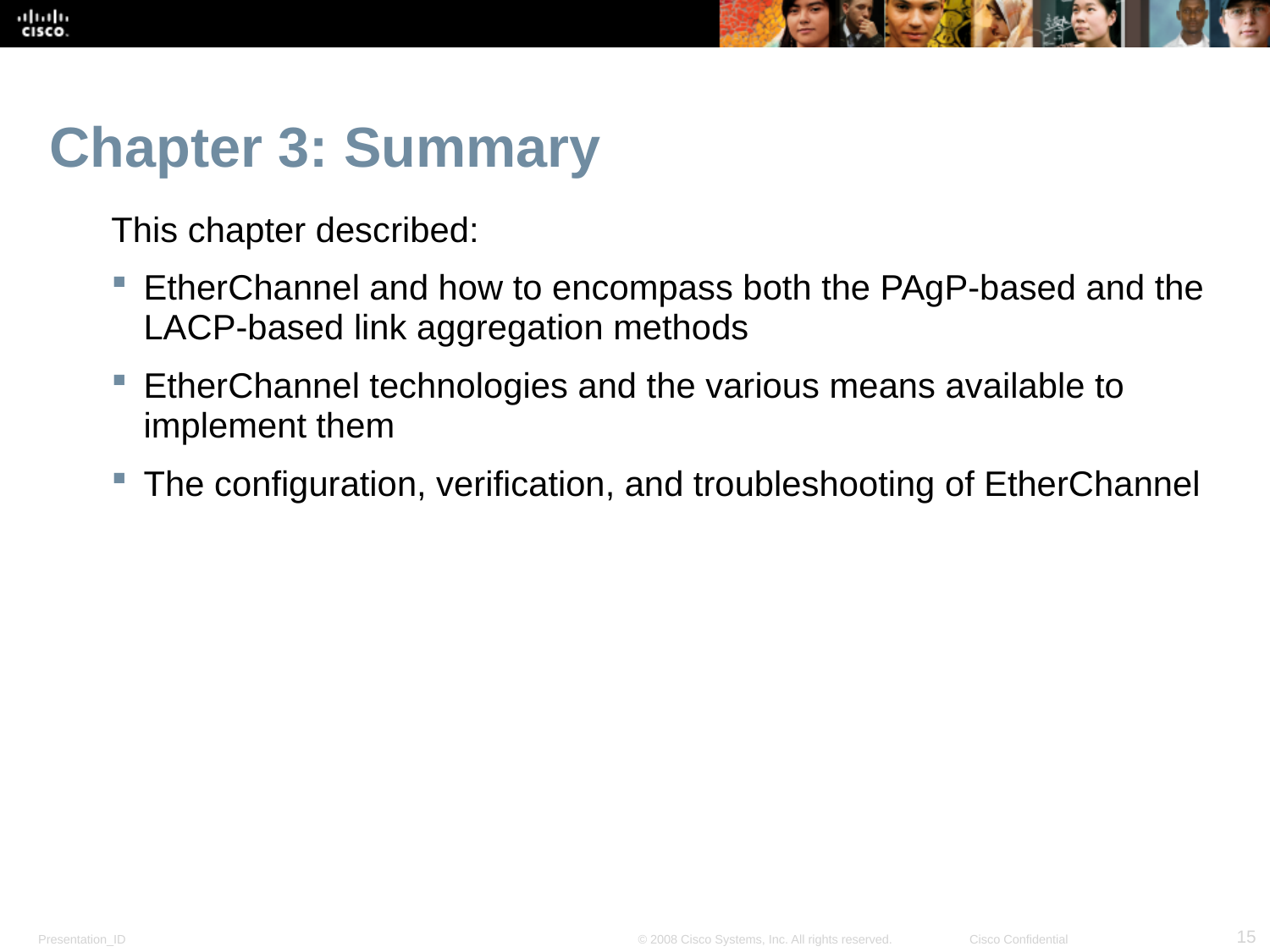

# Chapter 3: Summary
This chapter described:
EtherChannel and how to encompass both the PAgP-based and the LACP-based link aggregation methods
EtherChannel technologies and the various means available to implement them
The configuration, verification, and troubleshooting of EtherChannel